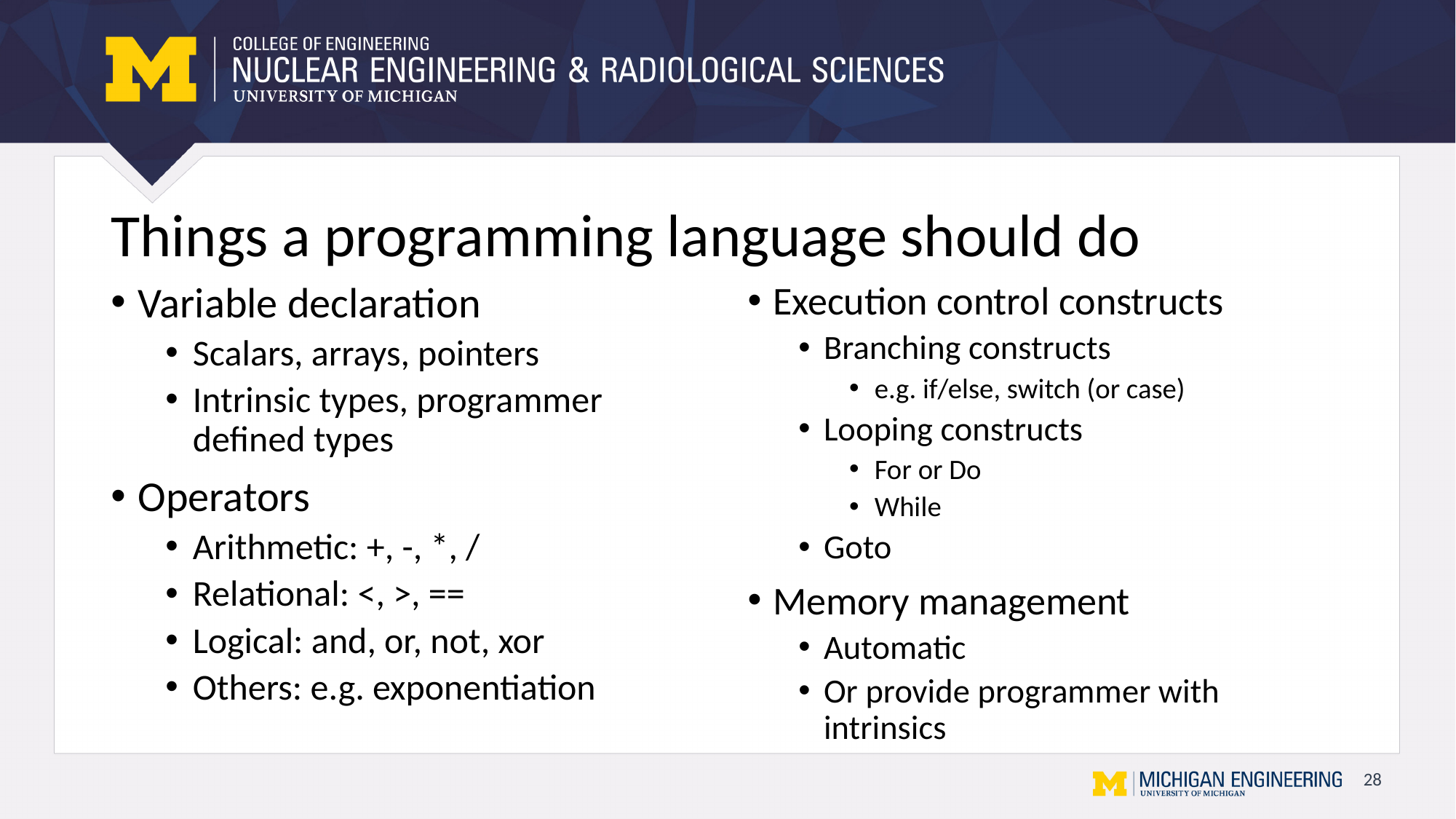

# Things a programming language should do
Variable declaration
Scalars, arrays, pointers
Intrinsic types, programmer defined types
Operators
Arithmetic: +, -, *, /
Relational: <, >, ==
Logical: and, or, not, xor
Others: e.g. exponentiation
Execution control constructs
Branching constructs
e.g. if/else, switch (or case)
Looping constructs
For or Do
While
Goto
Memory management
Automatic
Or provide programmer with intrinsics